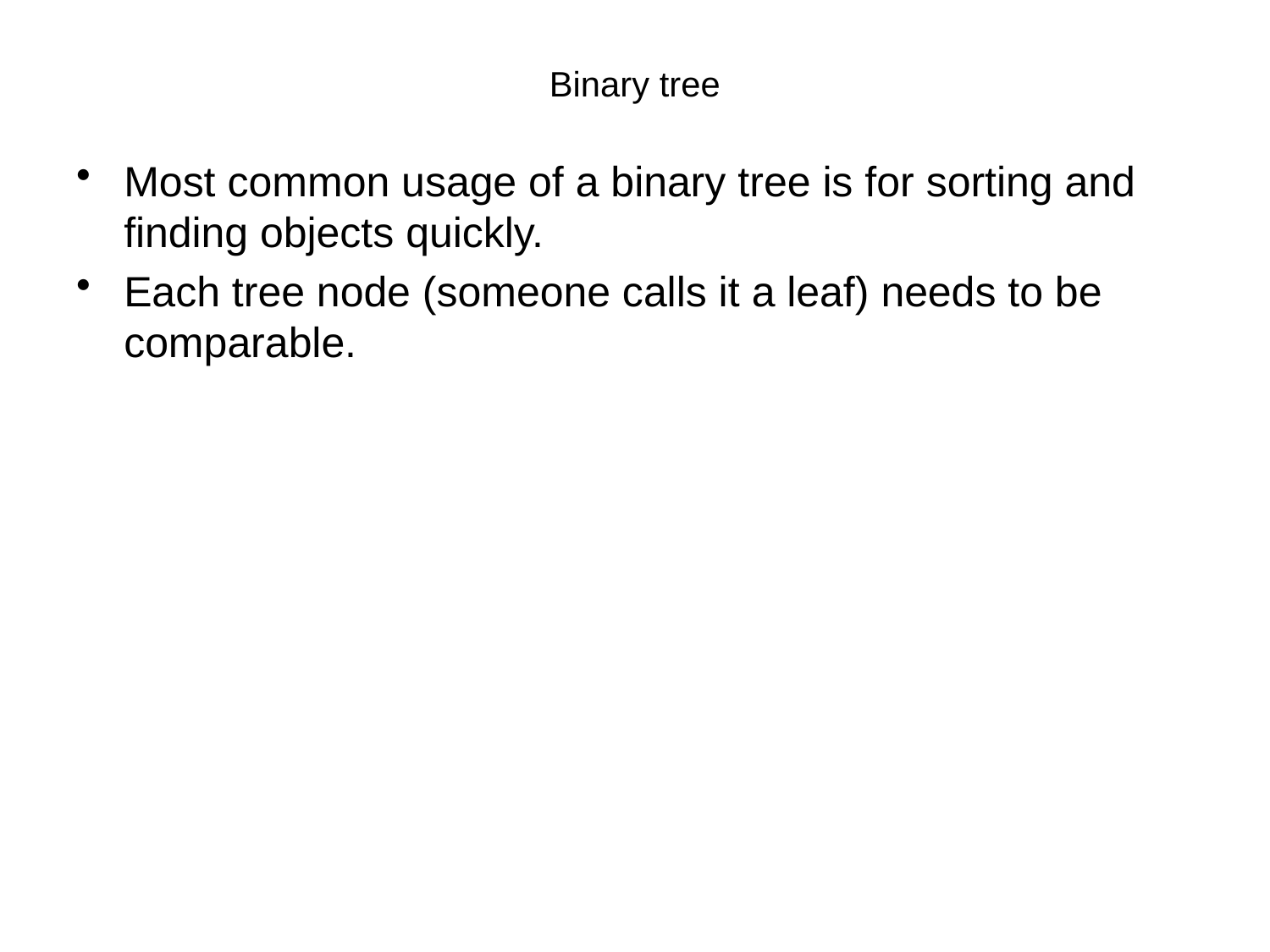

# Binary tree
Most common usage of a binary tree is for sorting and finding objects quickly.
Each tree node (someone calls it a leaf) needs to be comparable.